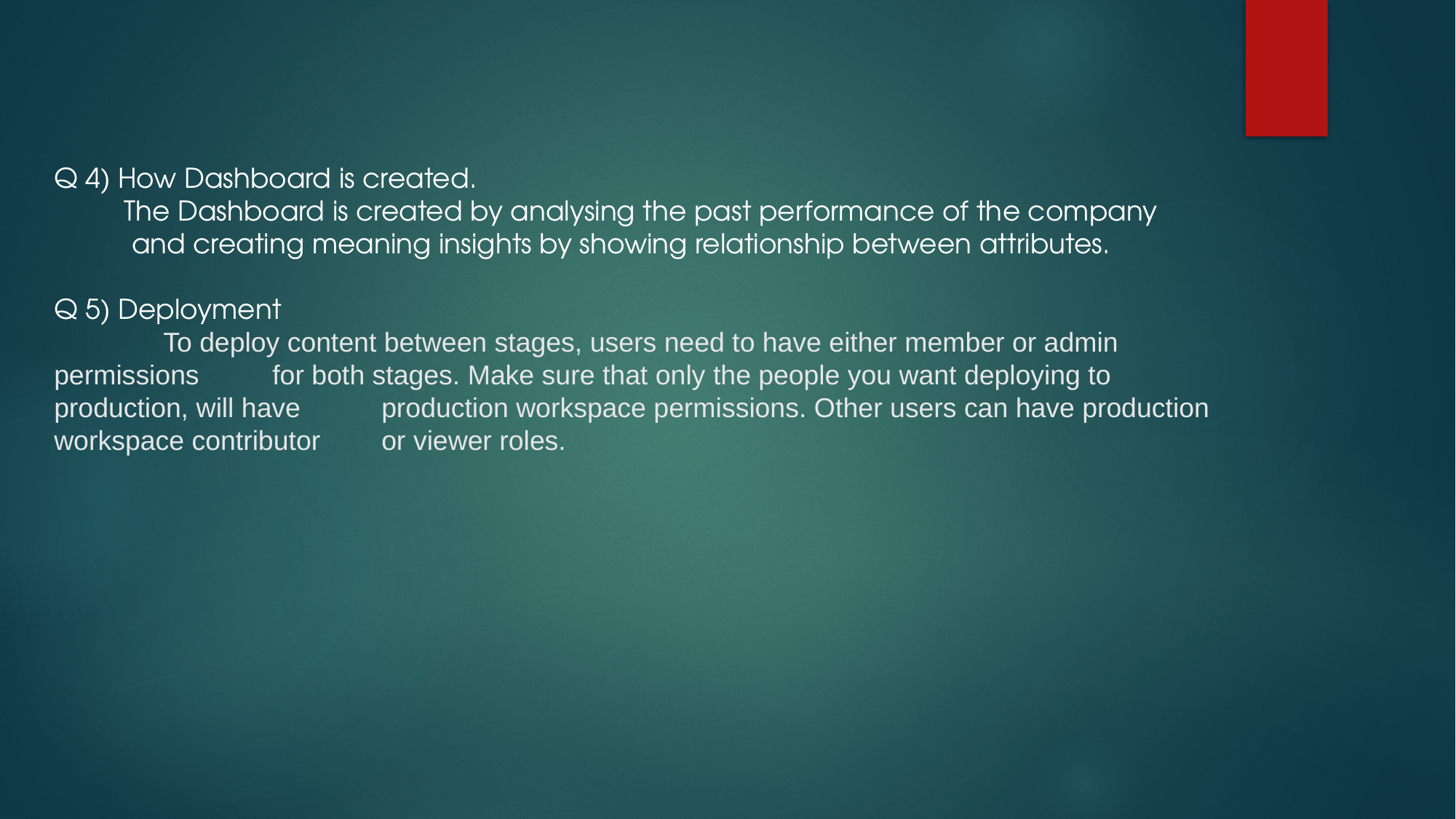

Q 4) How Dashboard is created.
  The Dashboard is created by analysing the past performance of the company
   and creating meaning insights by showing relationship between attributes.

Q 5) Deployment
	To deploy content between stages, users need to have either member or admin permissions 	for both stages. Make sure that only the people you want deploying to production, will have 	production workspace permissions. Other users can have production workspace contributor 	or viewer roles.